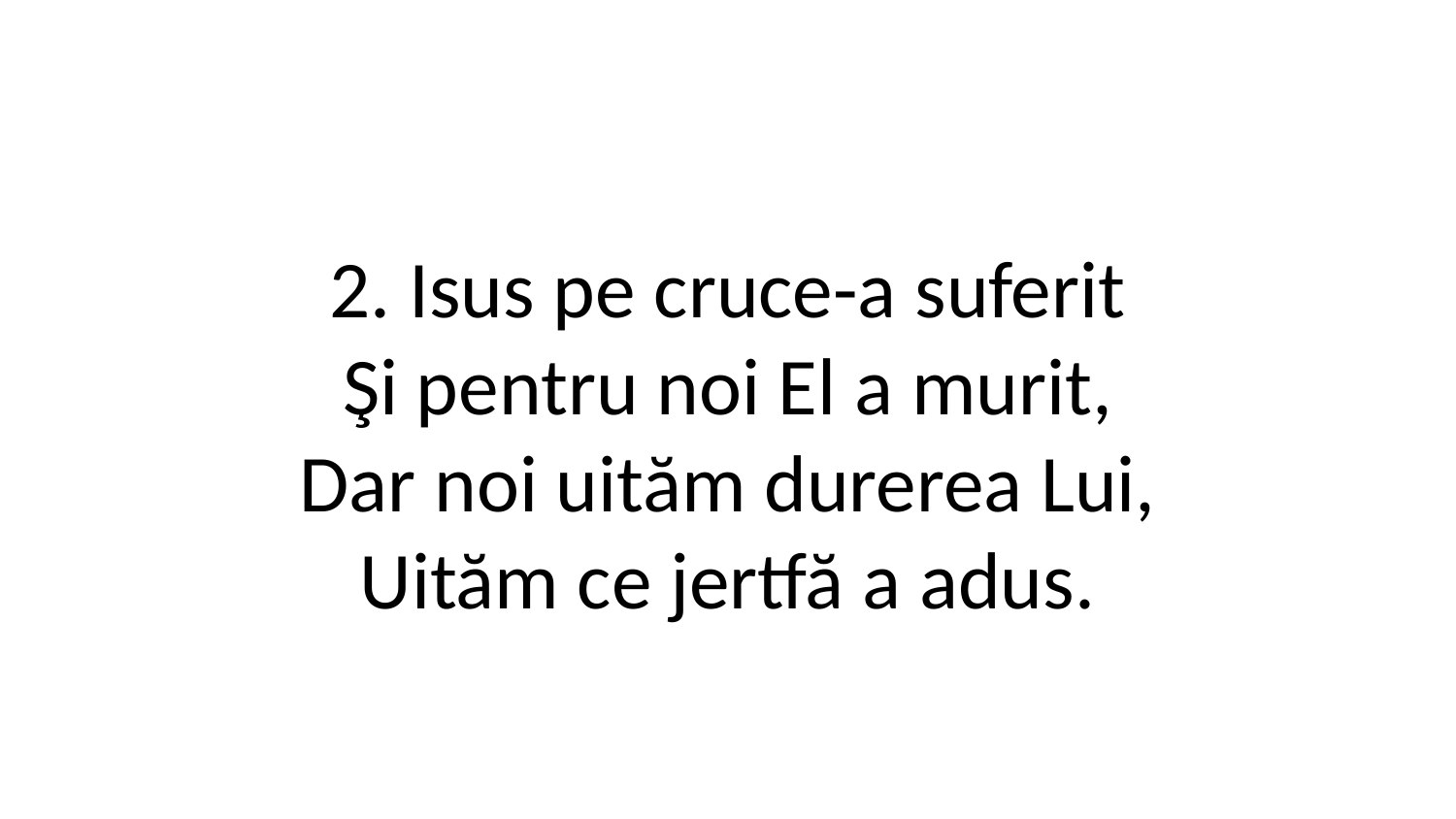

2. Isus pe cruce-a suferit
Şi pentru noi El a murit,
Dar noi uităm durerea Lui,
Uităm ce jertfă a adus.